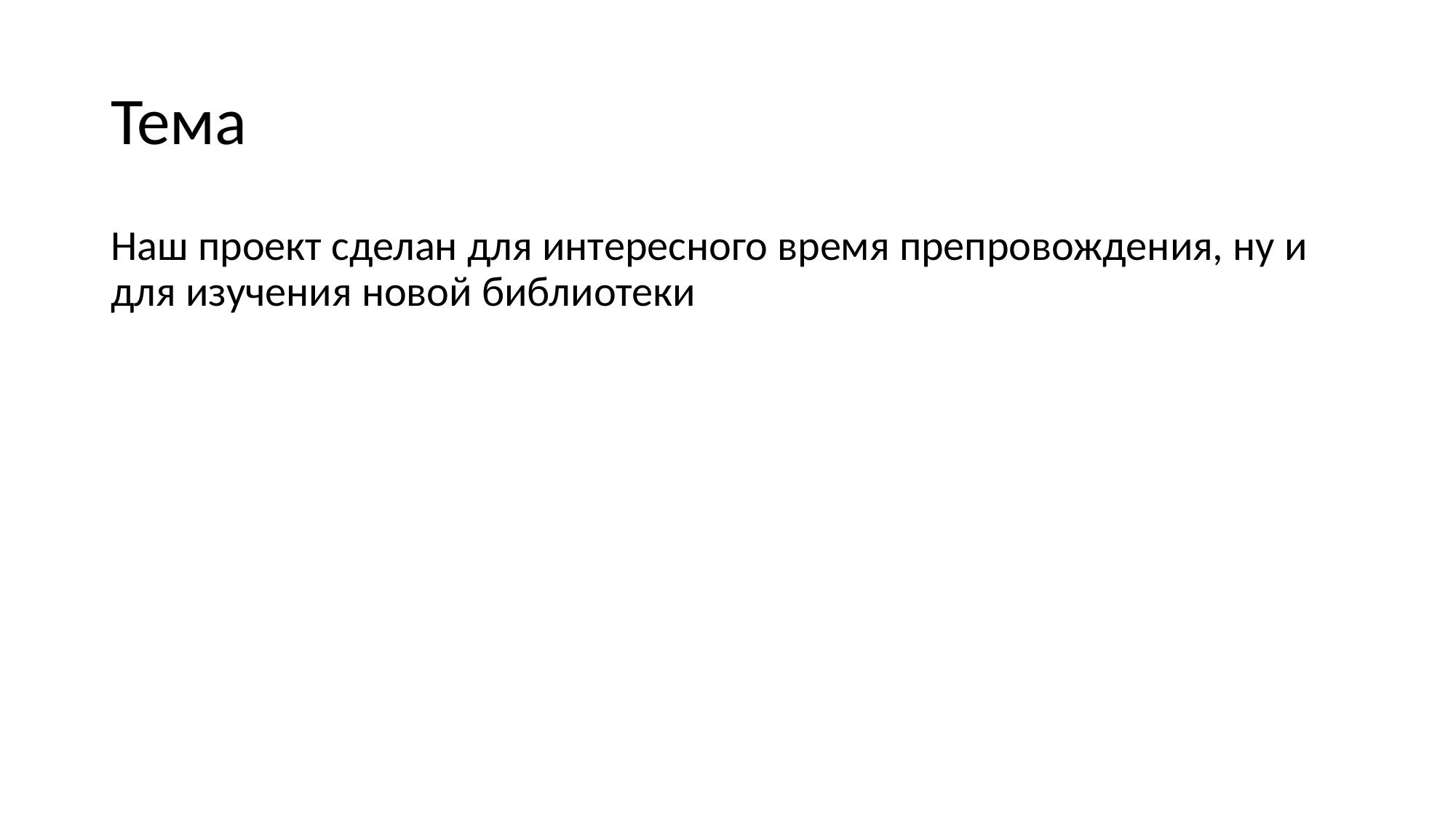

# Тема
Наш проект сделан для интересного время препровождения, ну и для изучения новой библиотеки